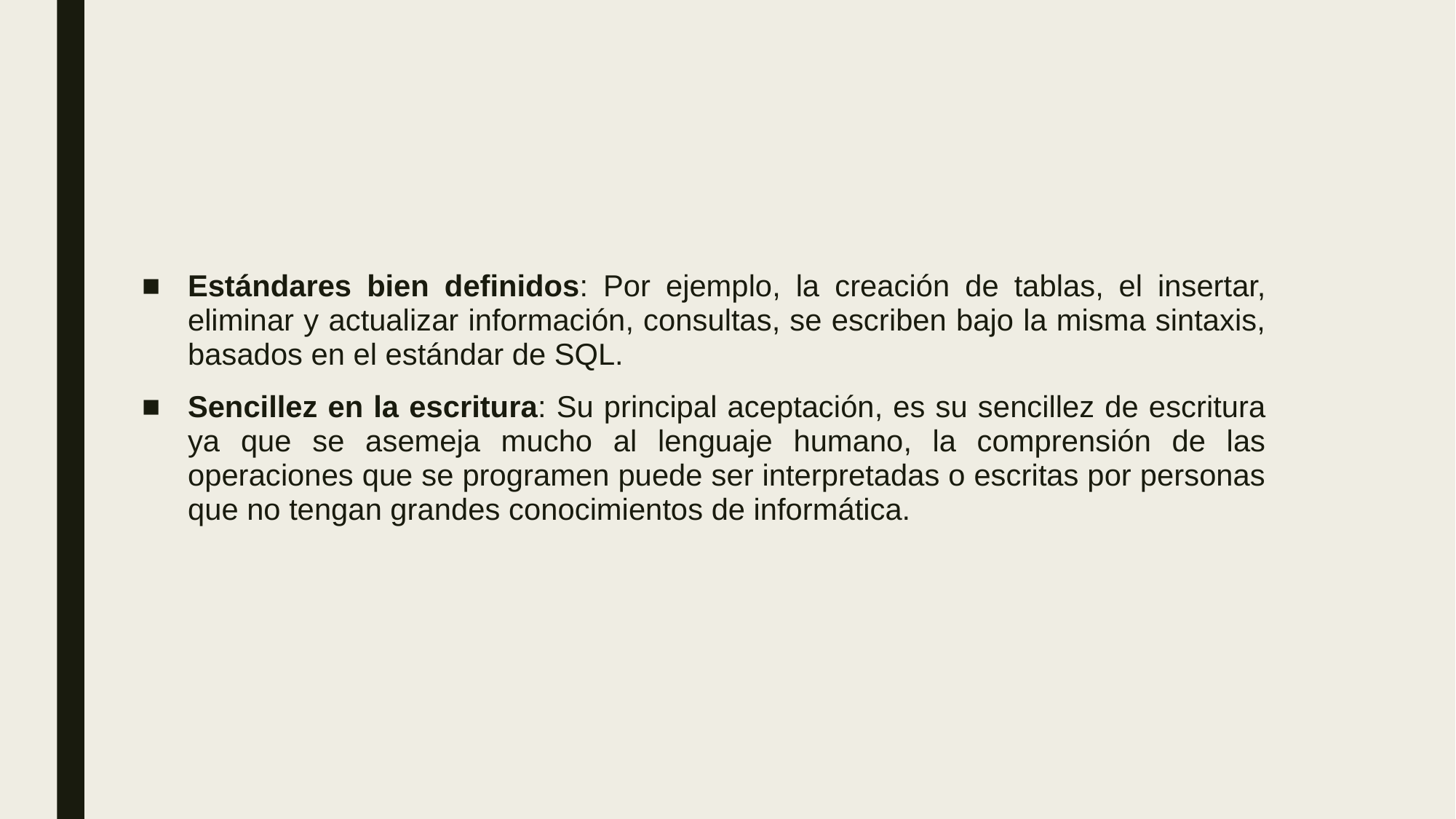

Estándares bien definidos: Por ejemplo, la creación de tablas, el insertar, eliminar y actualizar información, consultas, se escriben bajo la misma sintaxis, basados en el estándar de SQL.
Sencillez en la escritura: Su principal aceptación, es su sencillez de escritura ya que se asemeja mucho al lenguaje humano, la comprensión de las operaciones que se programen puede ser interpretadas o escritas por personas que no tengan grandes conocimientos de informática.